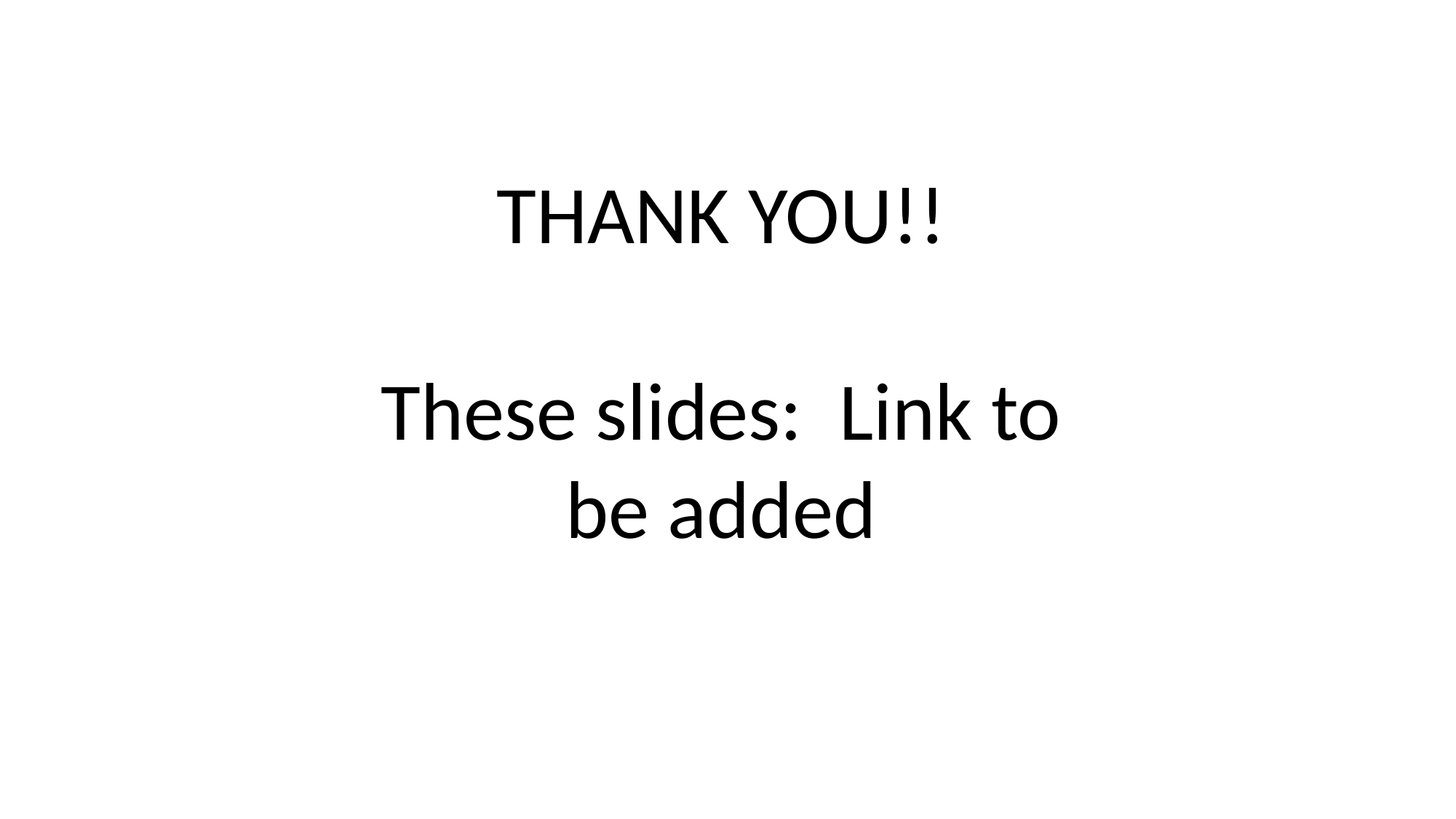

THANK YOU!!

These slides:  Link to be added